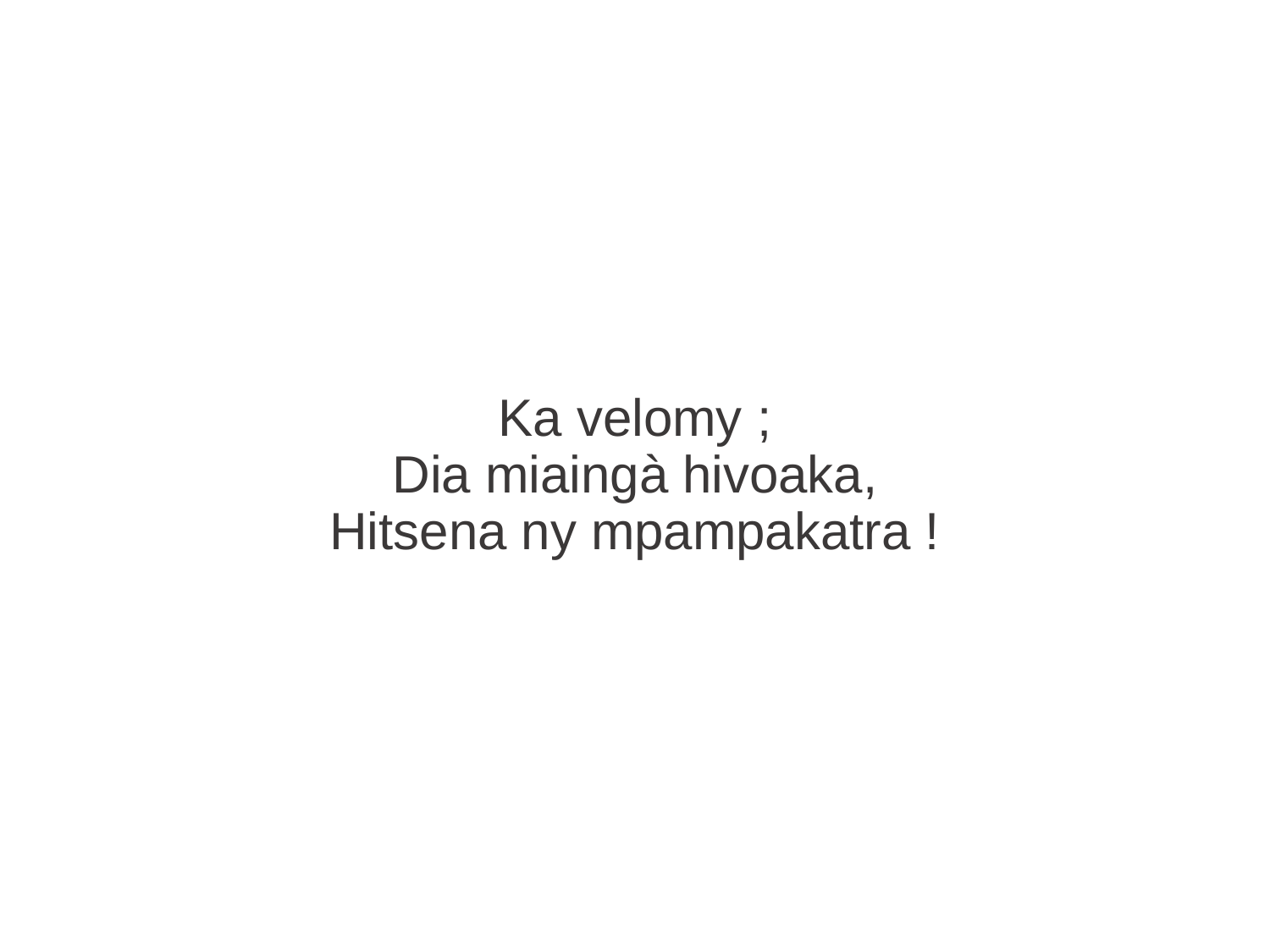

Ka velomy ;
Dia miaingà hivoaka,
Hitsena ny mpampakatra !